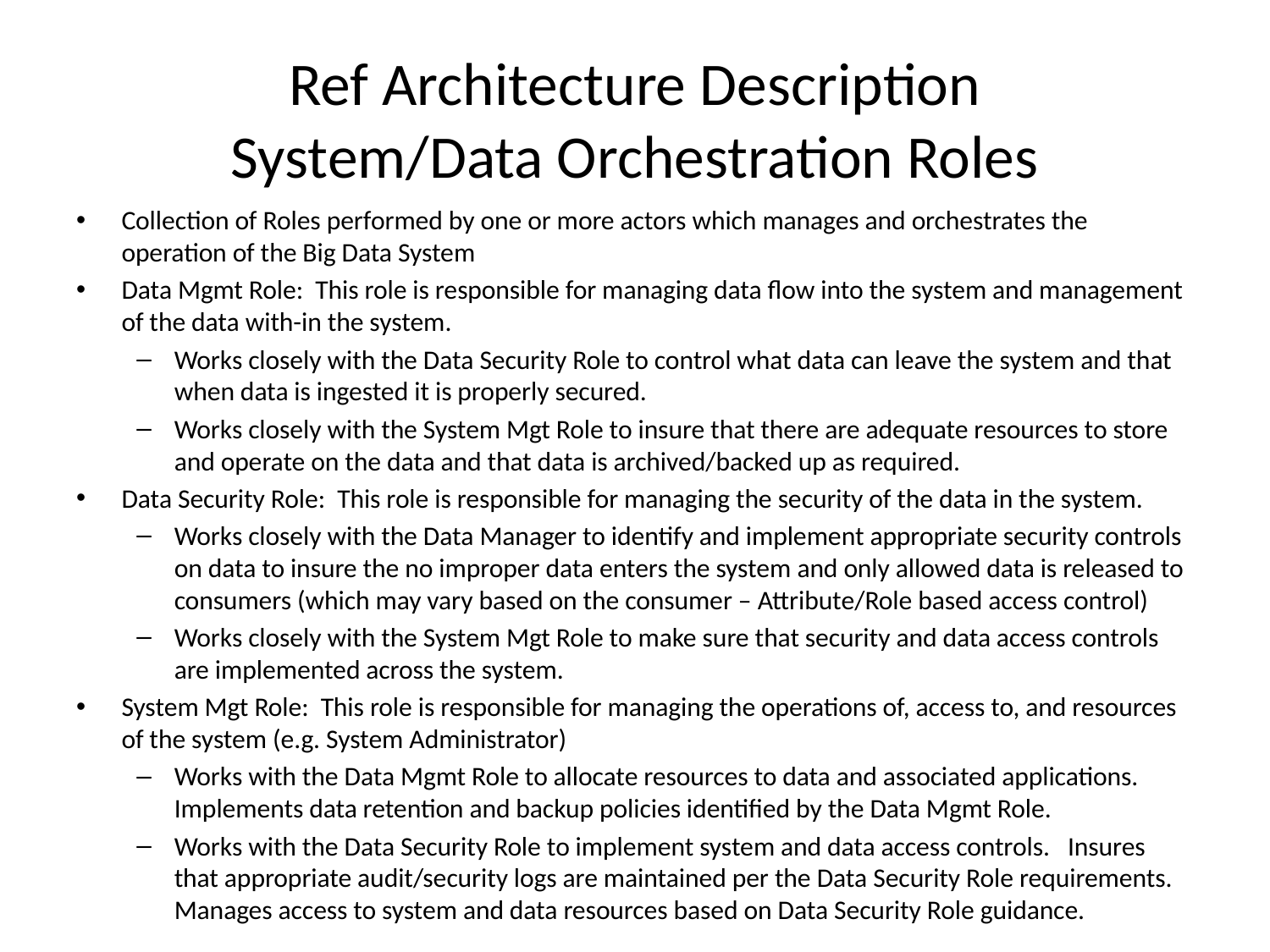

# Ref Architecture Description System/Data Orchestration Roles
Collection of Roles performed by one or more actors which manages and orchestrates the operation of the Big Data System
Data Mgmt Role:  This role is responsible for managing data flow into the system and management of the data with-in the system.
Works closely with the Data Security Role to control what data can leave the system and that when data is ingested it is properly secured.
Works closely with the System Mgt Role to insure that there are adequate resources to store and operate on the data and that data is archived/backed up as required.
Data Security Role:  This role is responsible for managing the security of the data in the system.
Works closely with the Data Manager to identify and implement appropriate security controls on data to insure the no improper data enters the system and only allowed data is released to consumers (which may vary based on the consumer – Attribute/Role based access control)
Works closely with the System Mgt Role to make sure that security and data access controls are implemented across the system.
System Mgt Role:  This role is responsible for managing the operations of, access to, and resources of the system (e.g. System Administrator)
Works with the Data Mgmt Role to allocate resources to data and associated applications.  Implements data retention and backup policies identified by the Data Mgmt Role.
Works with the Data Security Role to implement system and data access controls.   Insures that appropriate audit/security logs are maintained per the Data Security Role requirements.  Manages access to system and data resources based on Data Security Role guidance.